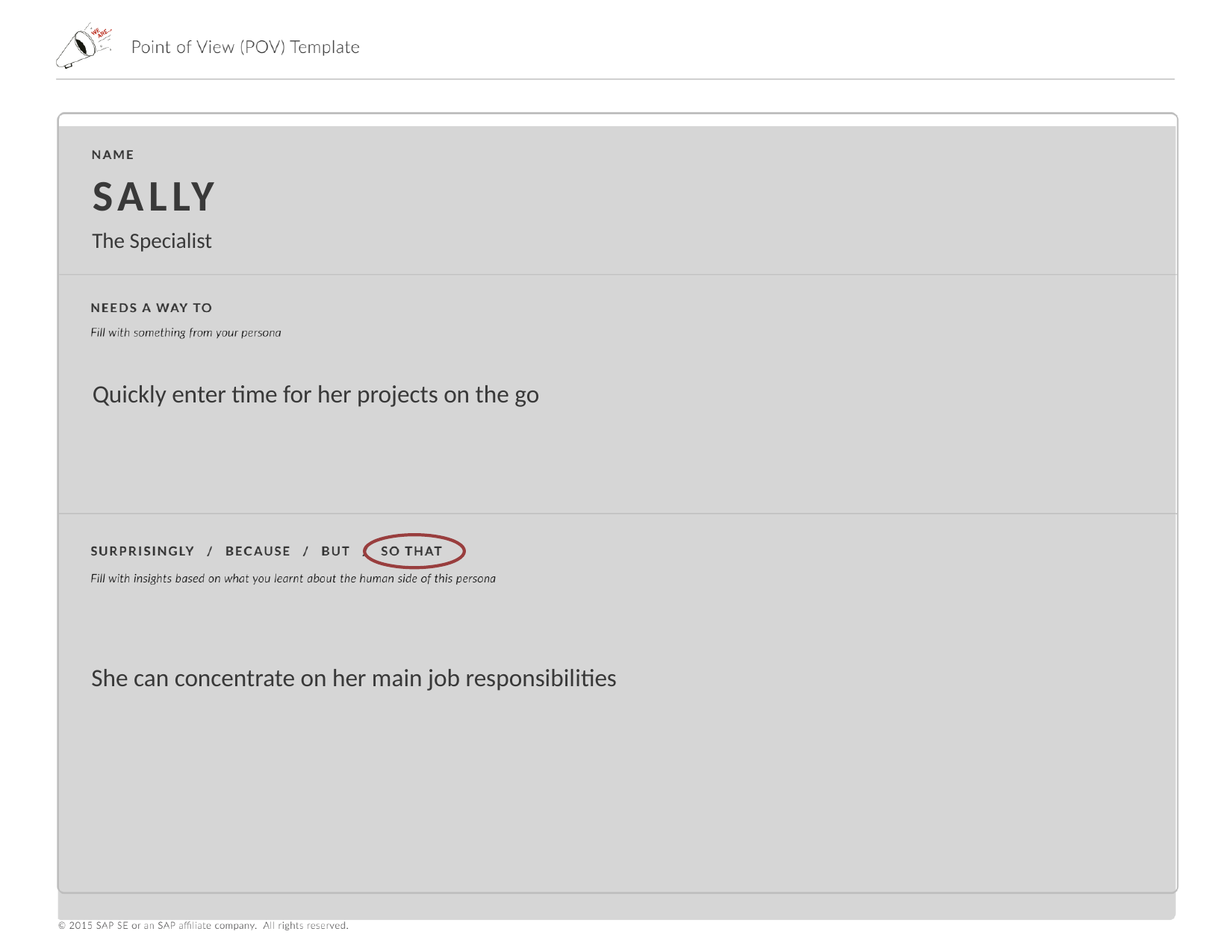

SALLY
The Specialist
Quickly enter time for her projects on the go

She can concentrate on her main job responsibilities